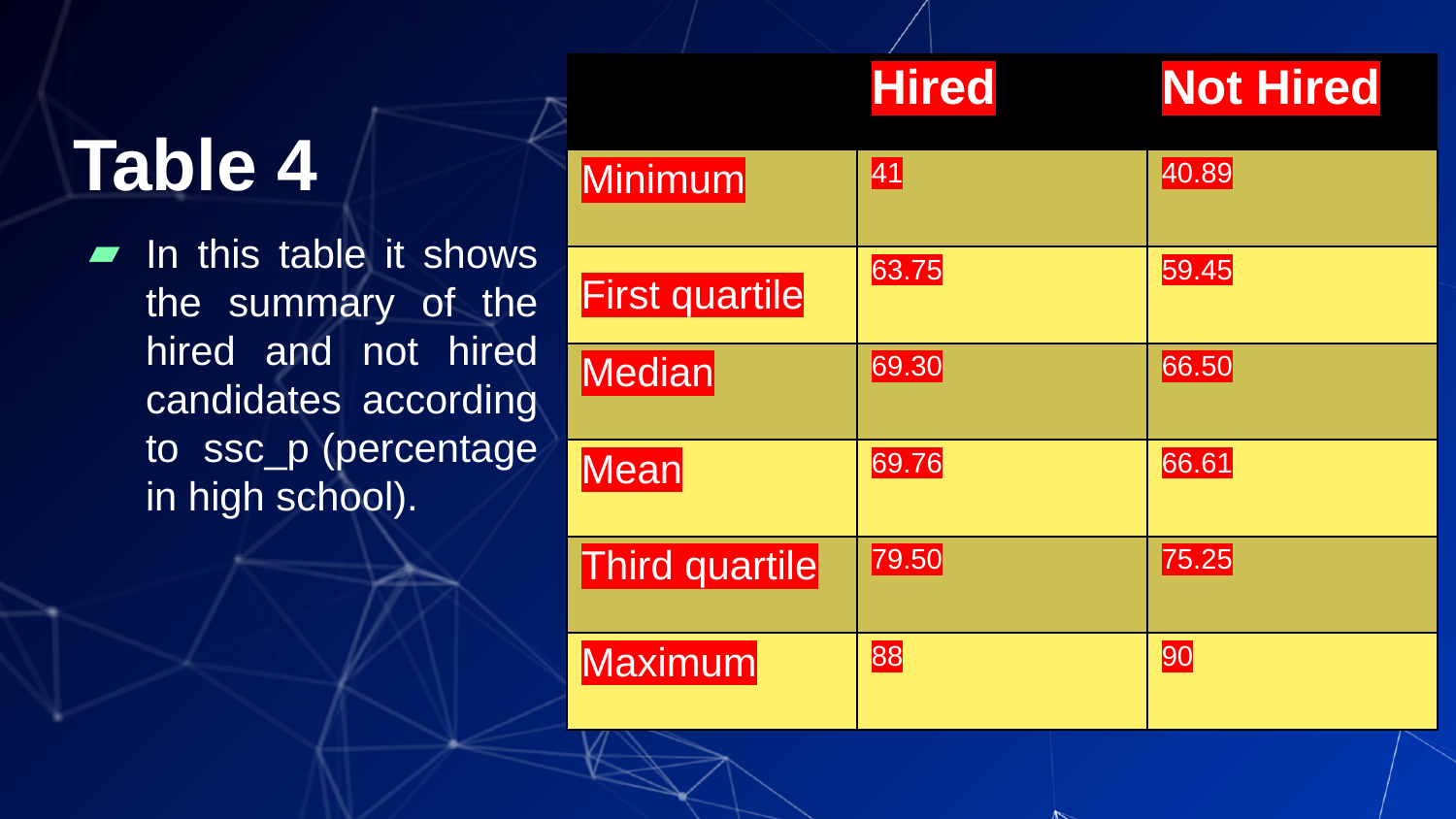

|  | Hired | Not Hired |
| --- | --- | --- |
| Minimum | 41 | 40.89 |
| First quartile | 63.75 | 59.45 |
| Median | 69.30 | 66.50 |
| Mean | 69.76 | 66.61 |
| Third quartile | 79.50 | 75.25 |
| Maximum | 88 | 90 |
# Table 4

In this table it shows the summary of the hired and not hired candidates according to  ssc_p (percentage in high school).

36